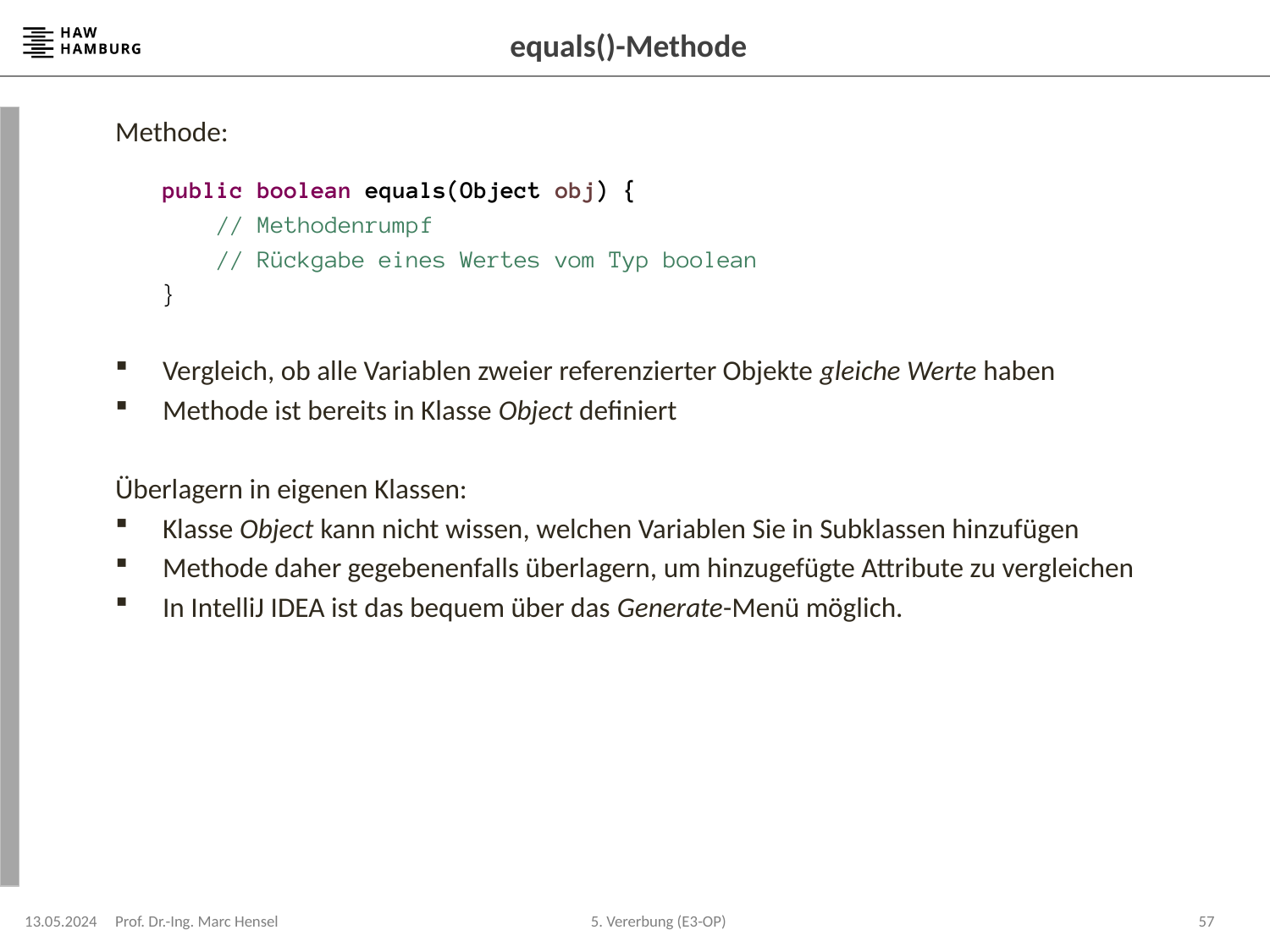

# equals()-Methode
Methode:

	public boolean equals(Object obj) {
	    // Methodenrumpf
	    // Rückgabe eines Wertes vom Typ boolean
	}

Vergleich, ob alle Variablen zweier referenzierter Objekte gleiche Werte haben
Methode ist bereits in Klasse Object definiert

Überlagern in eigenen Klassen:
Klasse Object kann nicht wissen, welchen Variablen Sie in Subklassen hinzufügen
Methode daher gegebenenfalls überlagern, um hinzugefügte Attribute zu vergleichen
In IntelliJ IDEA ist das bequem über das Generate-Menü möglich.

13.05.2024
Prof. Dr.-Ing. Marc Hensel
57